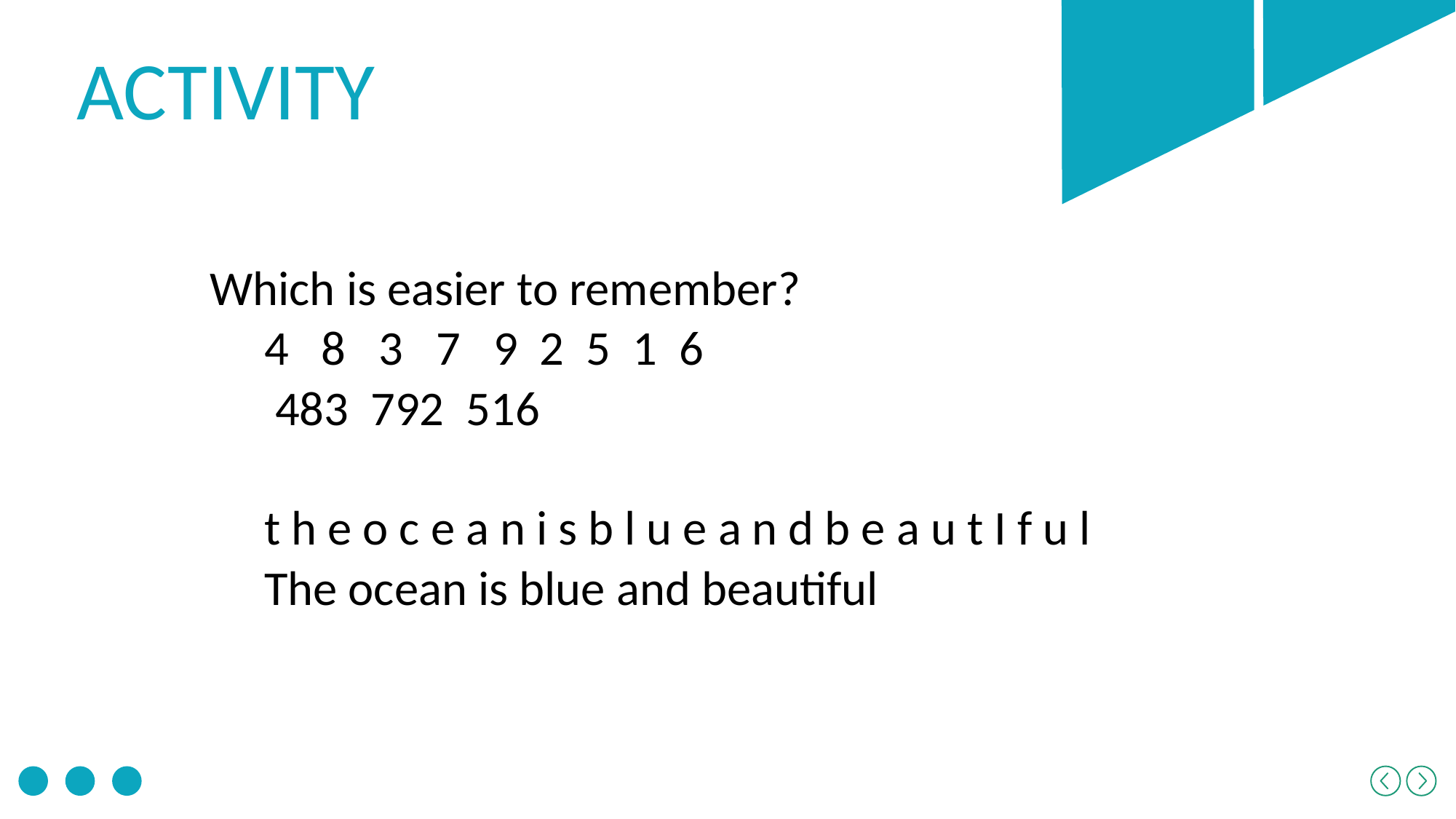

ACTIVITY
Which is easier to remember?
4   8   3   7   9  2  5  1  6
 483  792  516

t h e o c e a n i s b l u e a n d b e a u t I f u l
The ocean is blue and beautiful